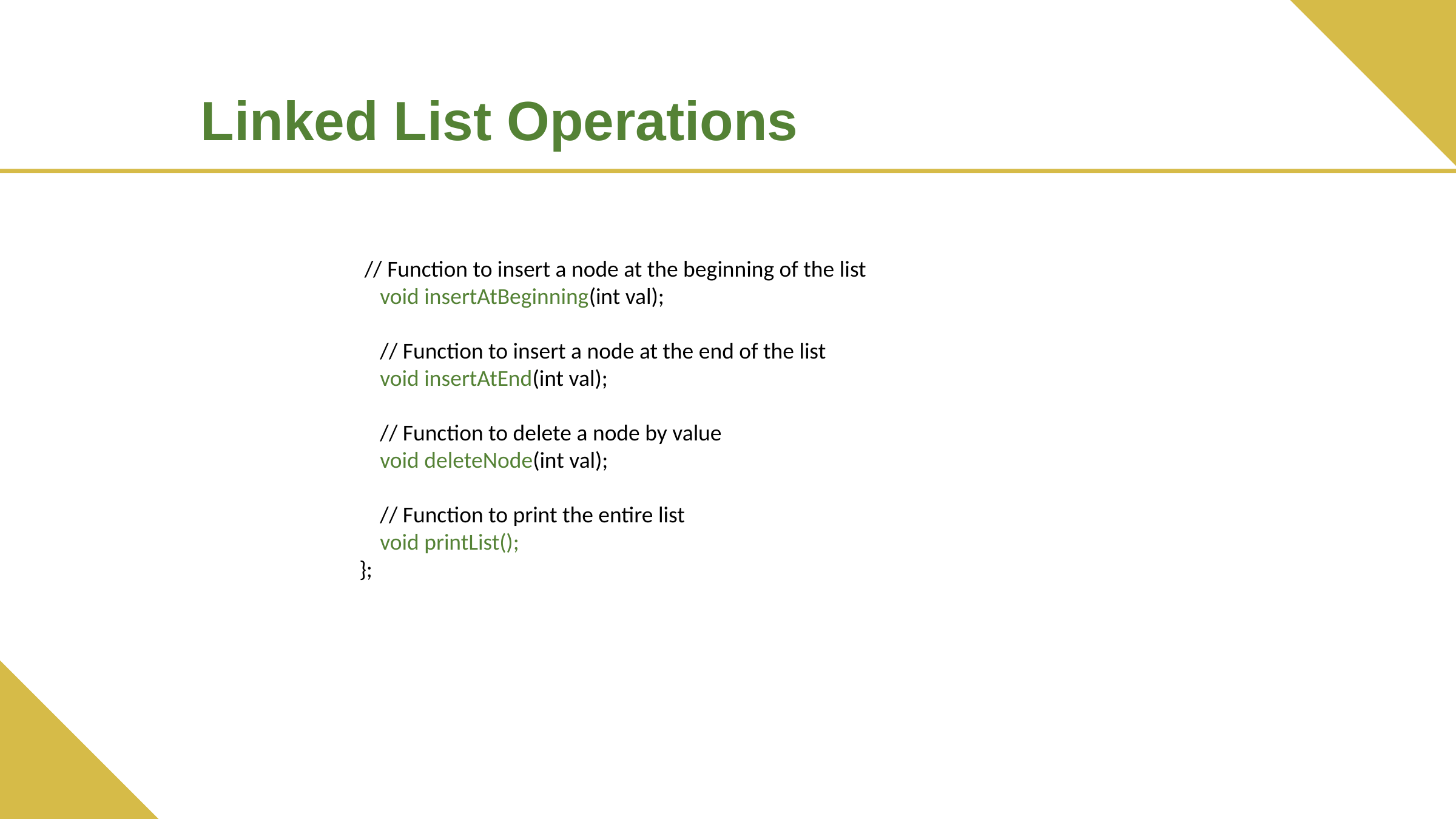

Linked List Operations

 // Function to insert a node at the beginning of the list
    void insertAtBeginning(int val);

    // Function to insert a node at the end of the list
    void insertAtEnd(int val);

    // Function to delete a node by value
    void deleteNode(int val);

    // Function to print the entire list
    void printList();
};